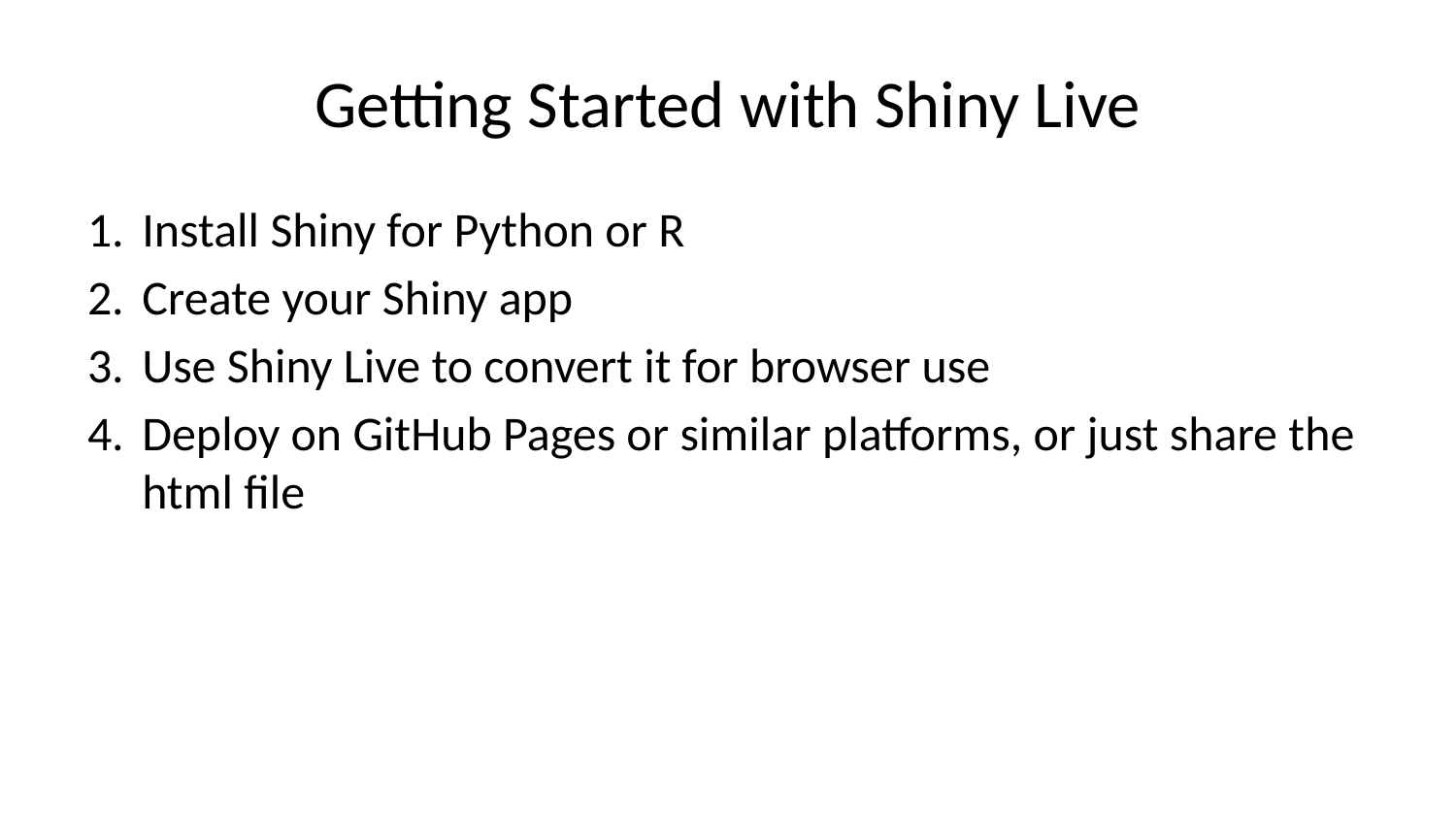

# Getting Started with Shiny Live
Install Shiny for Python or R
Create your Shiny app
Use Shiny Live to convert it for browser use
Deploy on GitHub Pages or similar platforms, or just share the html file